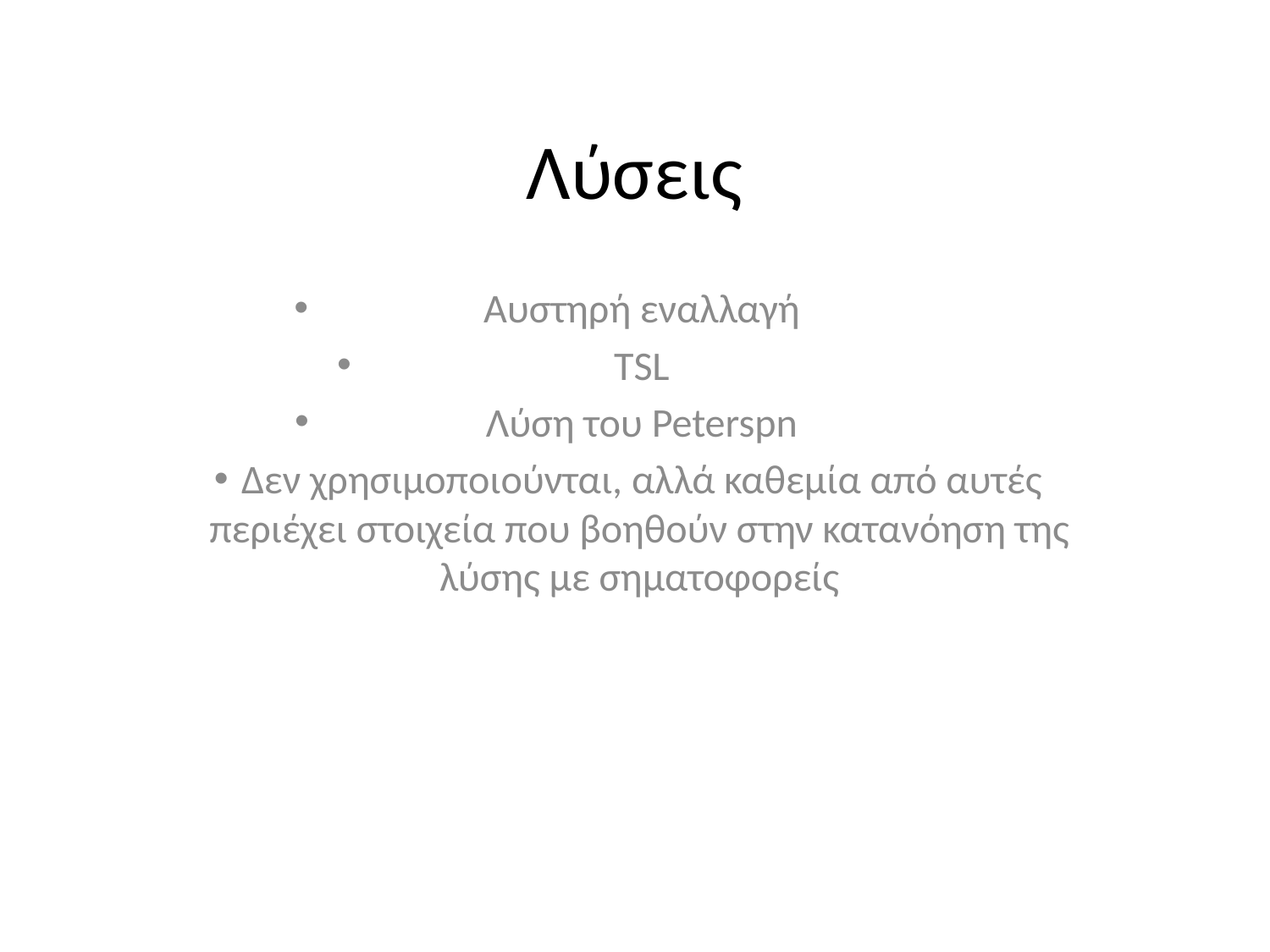

# Λύσεις
Αυστηρή εναλλαγή
TSL
Λύση του Peterspn
Δεν χρησιμοποιούνται, αλλά καθεμία από αυτές περιέχει στοιχεία που βοηθούν στην κατανόηση της λύσης με σηματοφορείς